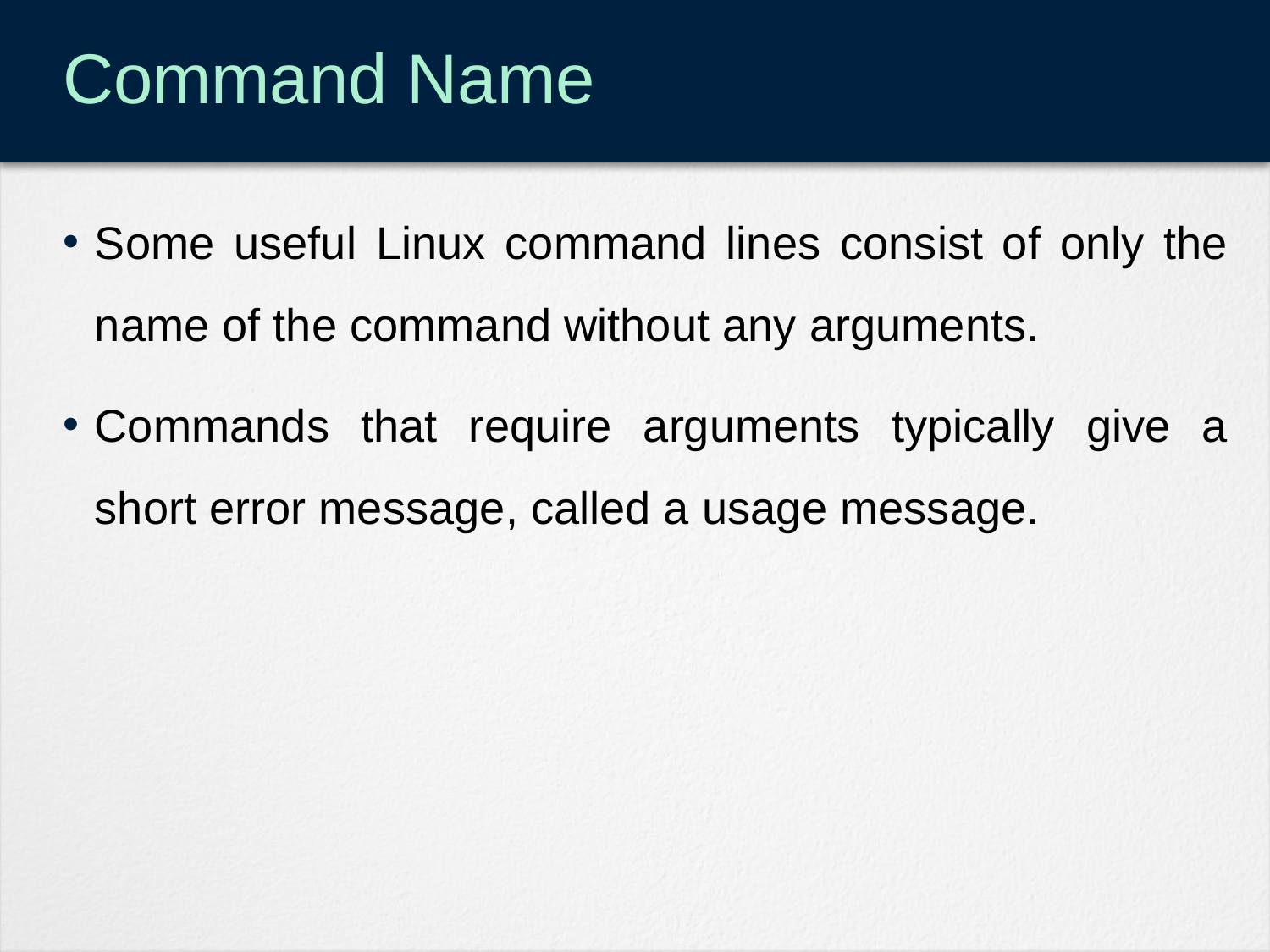

# Command Name
Some useful Linux command lines consist of only the name of the command without any arguments.
Commands that require arguments typically give a short error message, called a usage message.